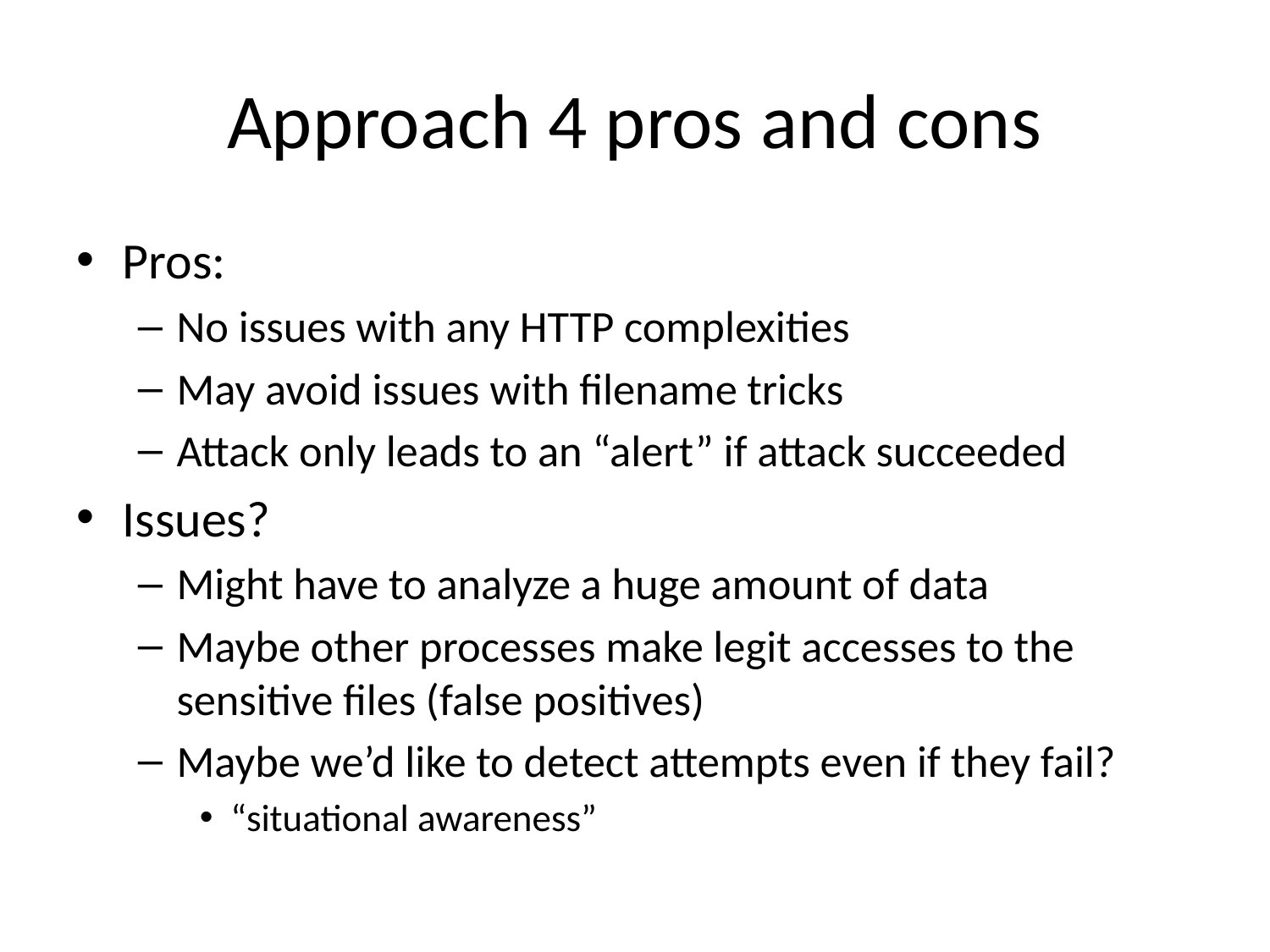

# Approach 4 pros and cons
Pros:
No issues with any HTTP complexities
May avoid issues with filename tricks
Attack only leads to an “alert” if attack succeeded
Issues?
Might have to analyze a huge amount of data
Maybe other processes make legit accesses to the sensitive files (false positives)
Maybe we’d like to detect attempts even if they fail?
“situational awareness”